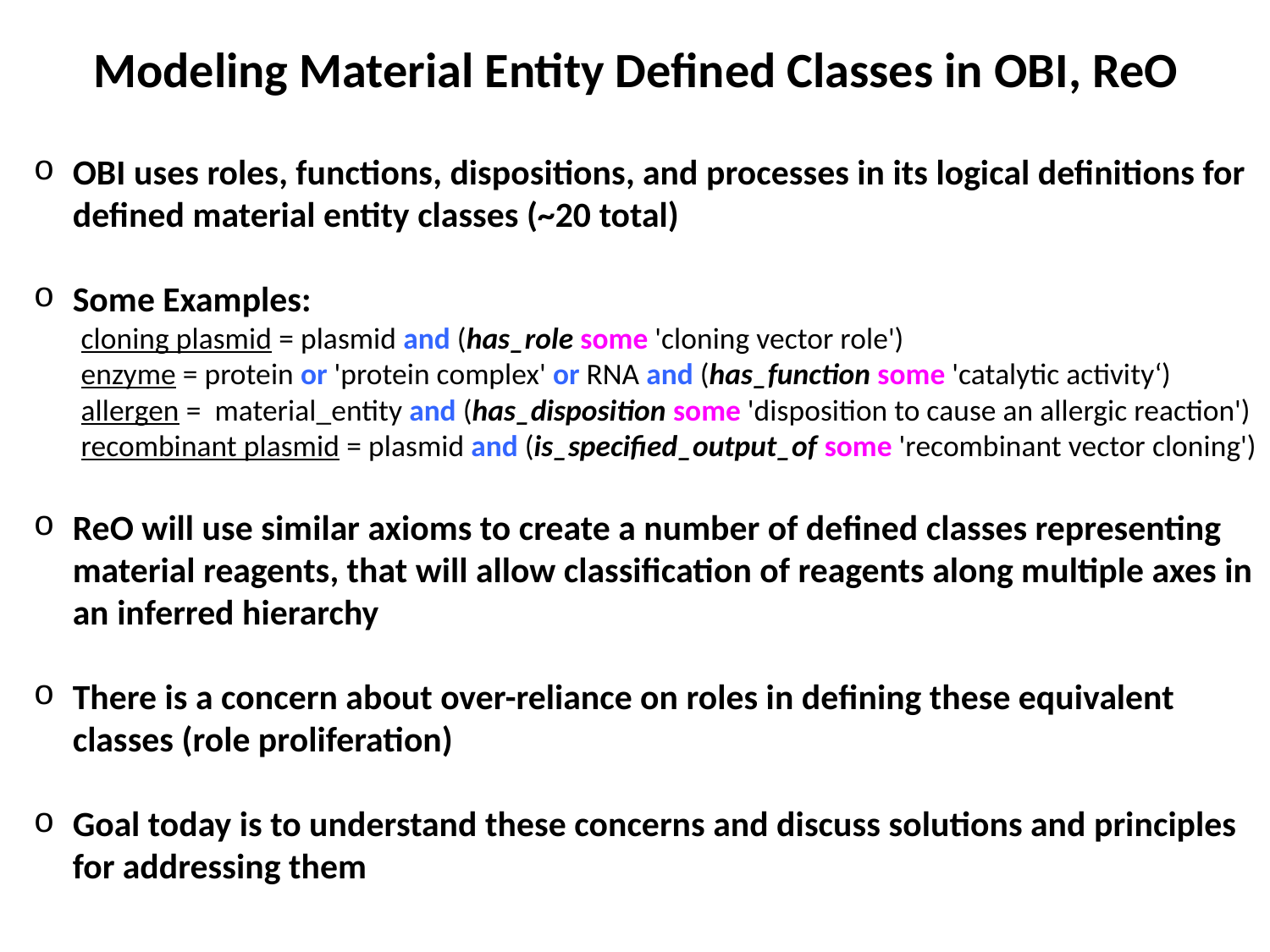

Modeling Material Entity Defined Classes in OBI, ReO
OBI uses roles, functions, dispositions, and processes in its logical definitions for defined material entity classes (~20 total)

Some Examples:
cloning plasmid = plasmid and (has_role some 'cloning vector role')
enzyme = protein or 'protein complex' or RNA and (has_function some 'catalytic activity‘)
allergen =  material_entity and (has_disposition some 'disposition to cause an allergic reaction')
recombinant plasmid = plasmid and (is_specified_output_of some 'recombinant vector cloning')

ReO will use similar axioms to create a number of defined classes representing material reagents, that will allow classification of reagents along multiple axes in an inferred hierarchy

There is a concern about over-reliance on roles in defining these equivalent classes (role proliferation)

Goal today is to understand these concerns and discuss solutions and principles for addressing them